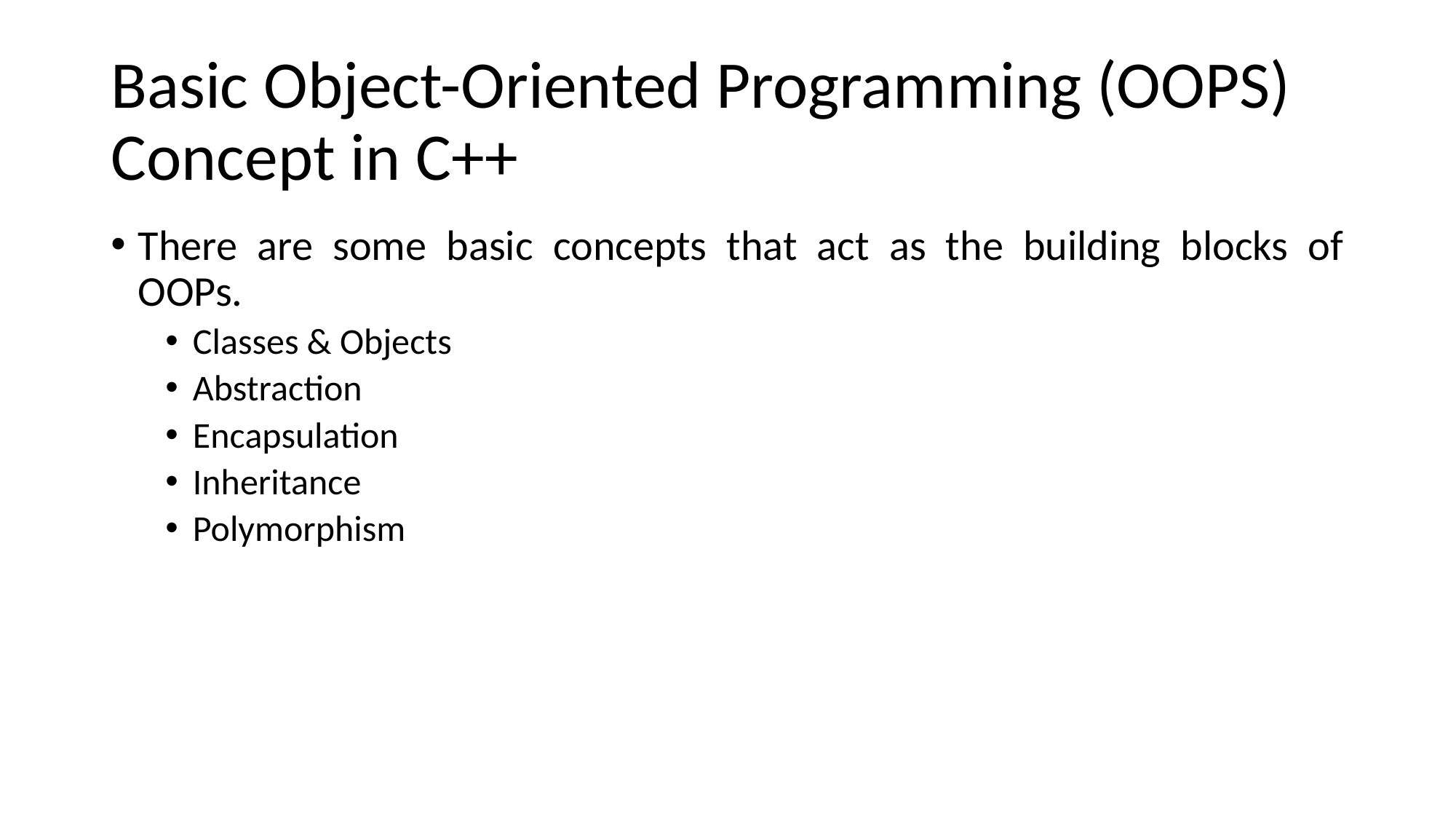

# Basic Object-Oriented Programming (OOPS) Concept in C++
There are some basic concepts that act as the building blocks of OOPs.
Classes & Objects
Abstraction
Encapsulation
Inheritance
Polymorphism